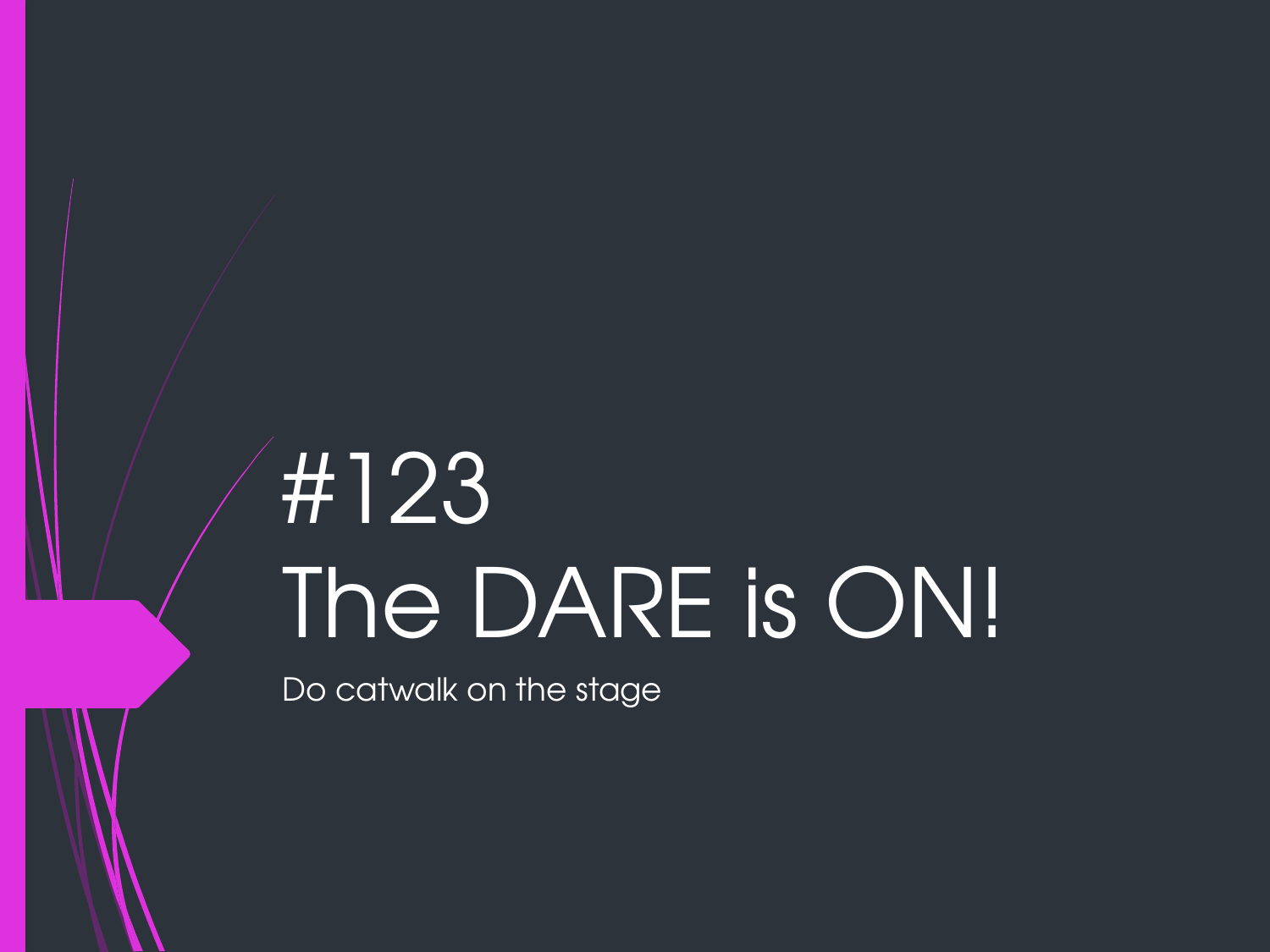

# #123
The DARE is ON!
Do catwalk on the stage